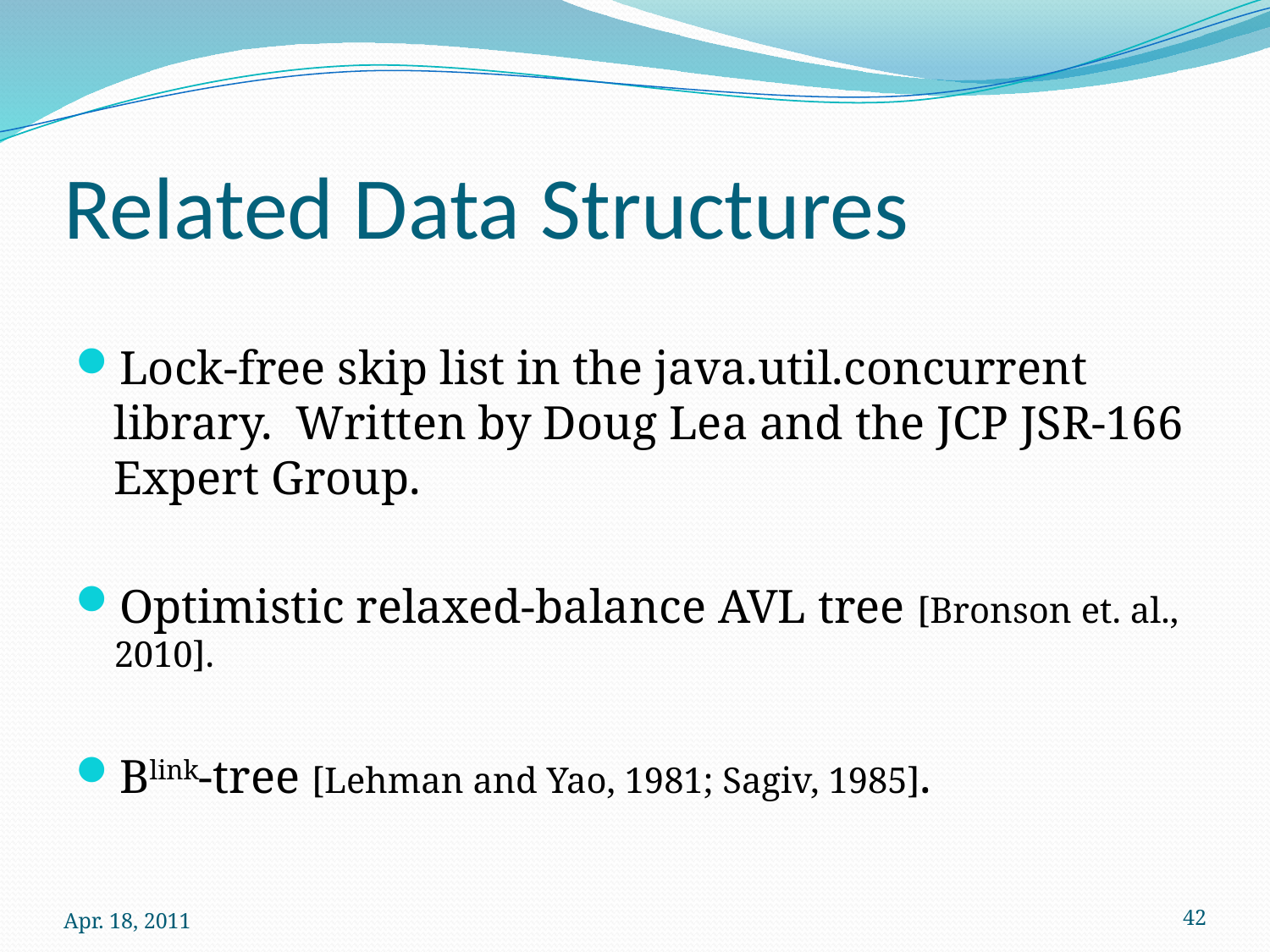

# Related Data Structures

Lock-free skip list in the java.util.concurrent library.  Written by Doug Lea and the JCP JSR-166 Expert Group.

Optimistic relaxed-balance AVL tree [Bronson et. al., 2010].

Blink-tree [Lehman and Yao, 1981; Sagiv, 1985].
Apr. 18, 2011
42